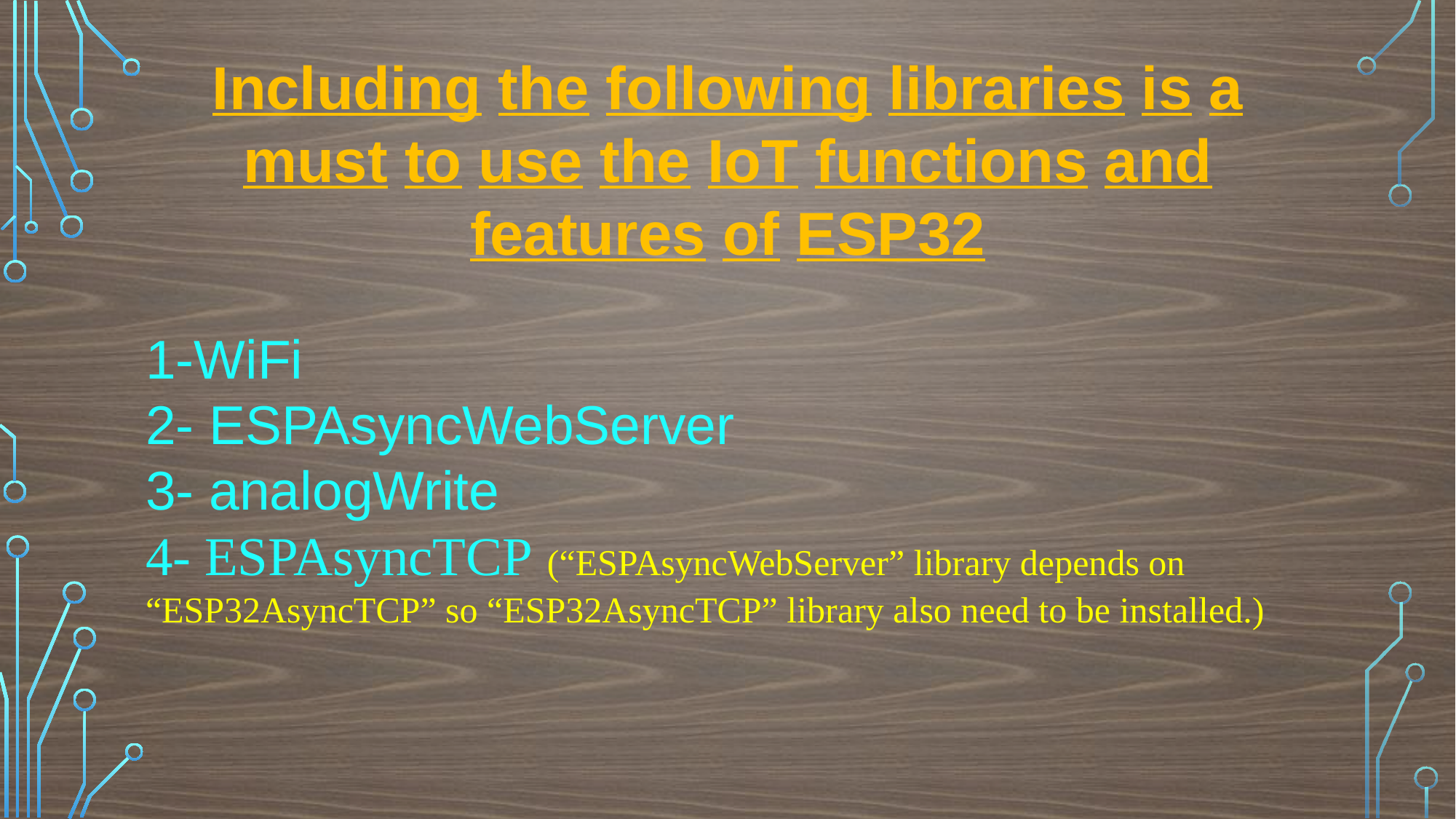

Including the following libraries is a must to use the IoT functions and features of ESP32
1-WiFi
2- ESPAsyncWebServer
3- analogWrite
4- ESPAsyncTCP  (“ESPAsyncWebServer” library depends on “ESP32AsyncTCP” so “ESP32AsyncTCP” library also need to be installed.)